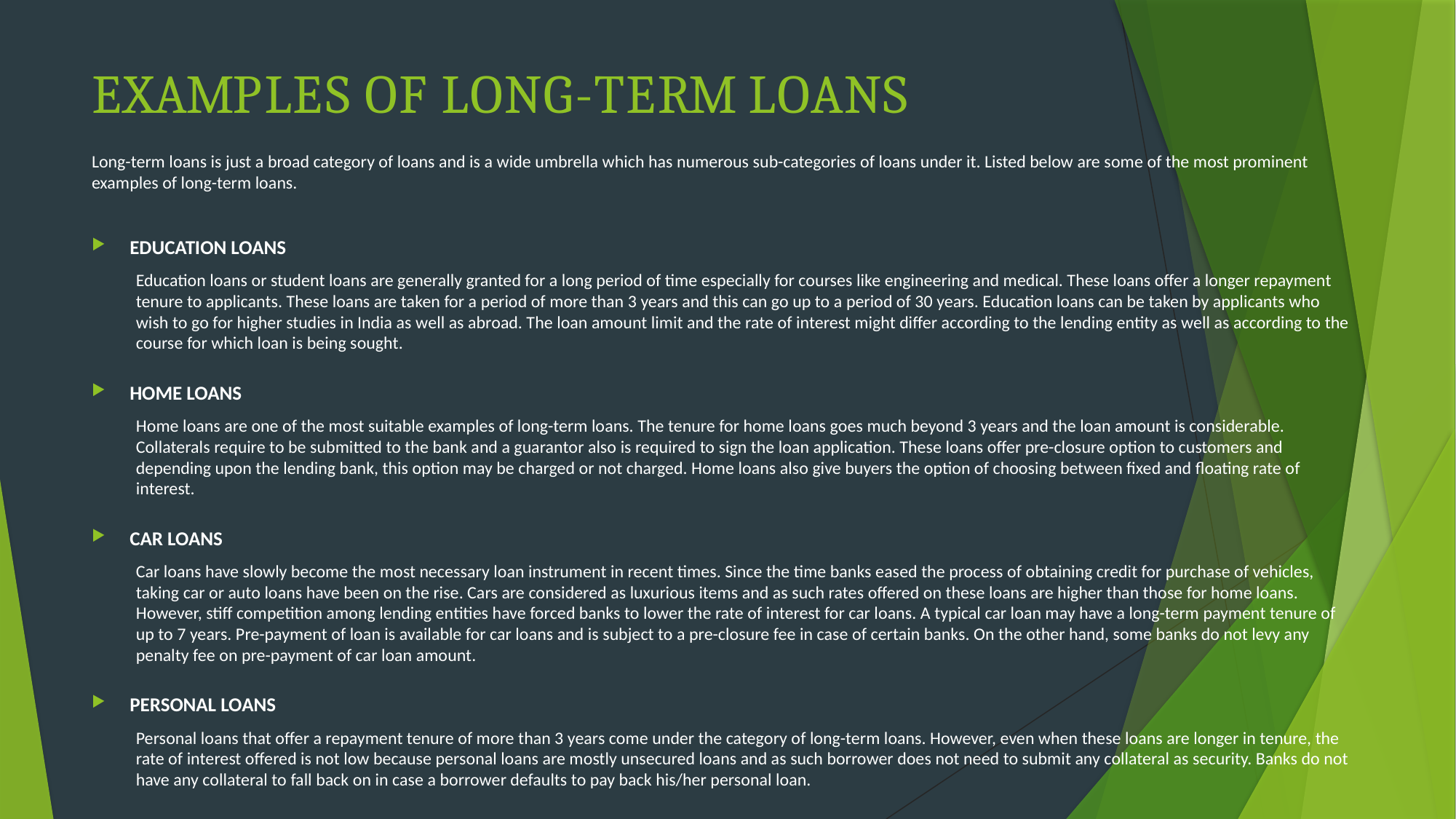

# EXAMPLES OF LONG-TERM LOANS
Long-term loans is just a broad category of loans and is a wide umbrella which has numerous sub-categories of loans under it. Listed below are some of the most prominent examples of long-term loans.

EDUCATION LOANS
Education loans or student loans are generally granted for a long period of time especially for courses like engineering and medical. These loans offer a longer repayment tenure to applicants. These loans are taken for a period of more than 3 years and this can go up to a period of 30 years. Education loans can be taken by applicants who wish to go for higher studies in India as well as abroad. The loan amount limit and the rate of interest might differ according to the lending entity as well as according to the course for which loan is being sought.
HOME LOANS
Home loans are one of the most suitable examples of long-term loans. The tenure for home loans goes much beyond 3 years and the loan amount is considerable. Collaterals require to be submitted to the bank and a guarantor also is required to sign the loan application. These loans offer pre-closure option to customers and depending upon the lending bank, this option may be charged or not charged. Home loans also give buyers the option of choosing between fixed and floating rate of interest.
CAR LOANS
Car loans have slowly become the most necessary loan instrument in recent times. Since the time banks eased the process of obtaining credit for purchase of vehicles, taking car or auto loans have been on the rise. Cars are considered as luxurious items and as such rates offered on these loans are higher than those for home loans. However, stiff competition among lending entities have forced banks to lower the rate of interest for car loans. A typical car loan may have a long-term payment tenure of up to 7 years. Pre-payment of loan is available for car loans and is subject to a pre-closure fee in case of certain banks. On the other hand, some banks do not levy any penalty fee on pre-payment of car loan amount.
PERSONAL LOANS
Personal loans that offer a repayment tenure of more than 3 years come under the category of long-term loans. However, even when these loans are longer in tenure, the rate of interest offered is not low because personal loans are mostly unsecured loans and as such borrower does not need to submit any collateral as security. Banks do not have any collateral to fall back on in case a borrower defaults to pay back his/her personal loan.